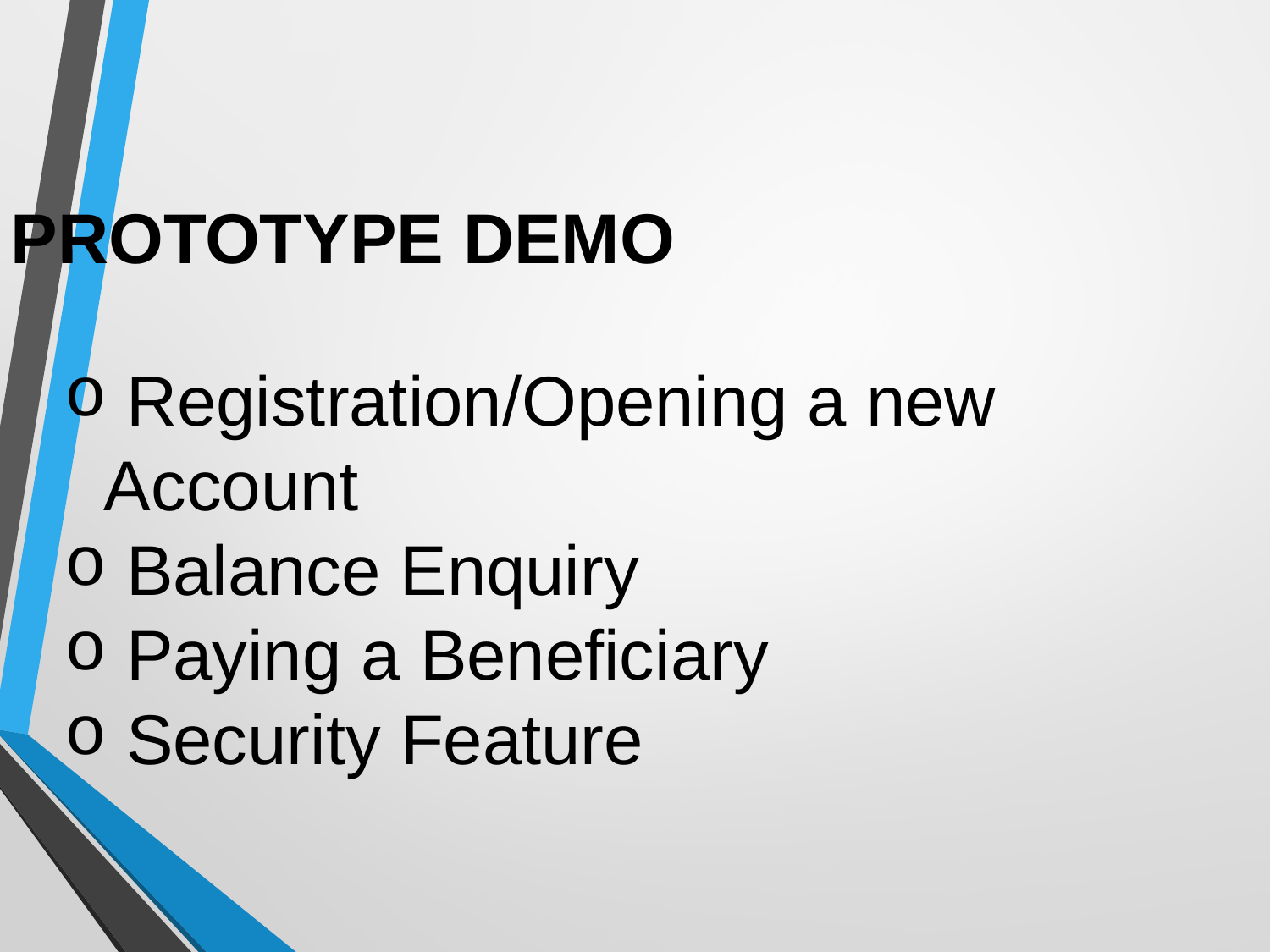

PROTOTYPE DEMO
 Registration/Opening a new Account
 Balance Enquiry
 Paying a Beneficiary
 Security Feature